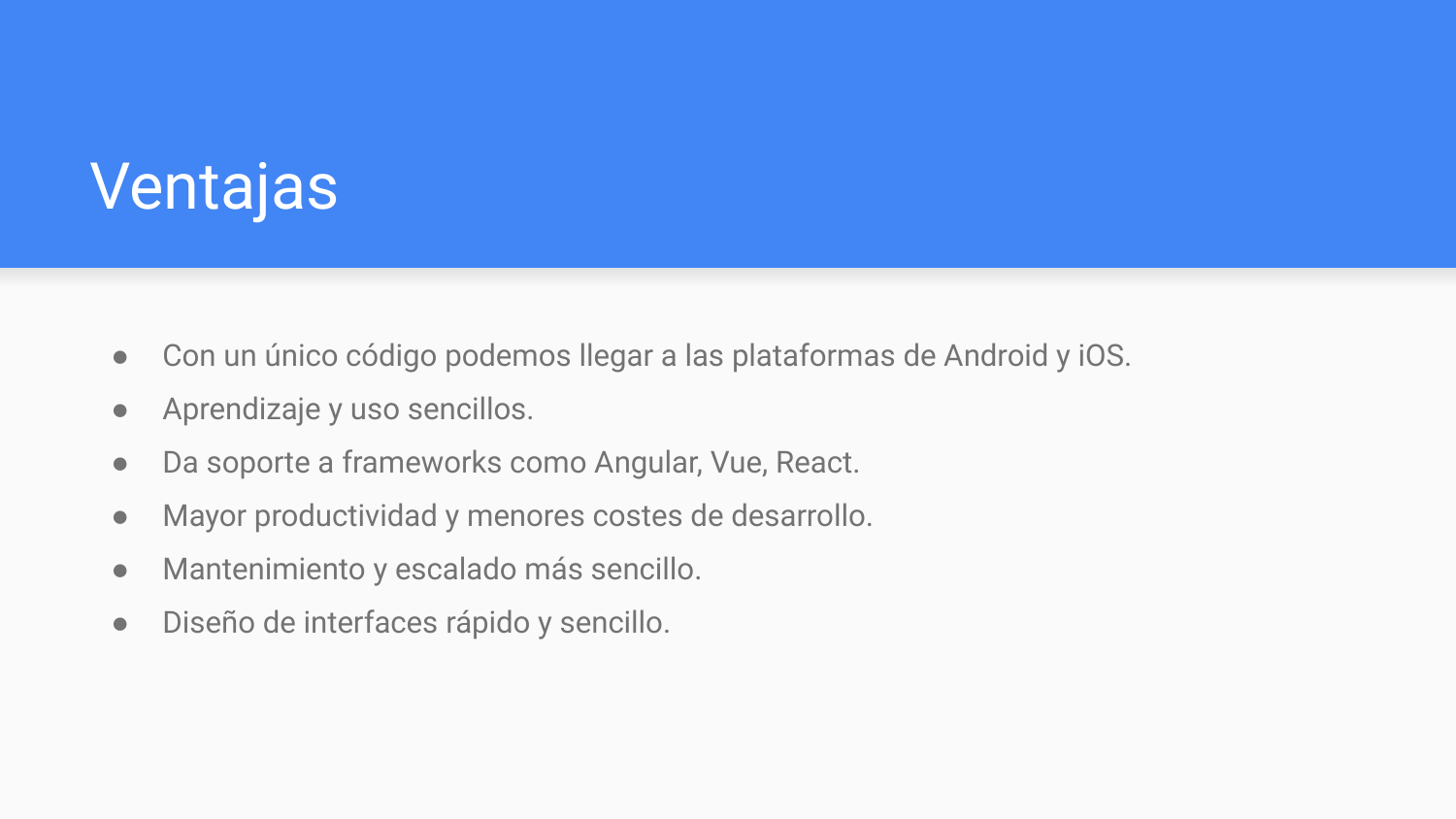

# Ventajas
Con un único código podemos llegar a las plataformas de Android y iOS.
Aprendizaje y uso sencillos.
Da soporte a frameworks como Angular, Vue, React.
Mayor productividad y menores costes de desarrollo.
Mantenimiento y escalado más sencillo.
Diseño de interfaces rápido y sencillo.